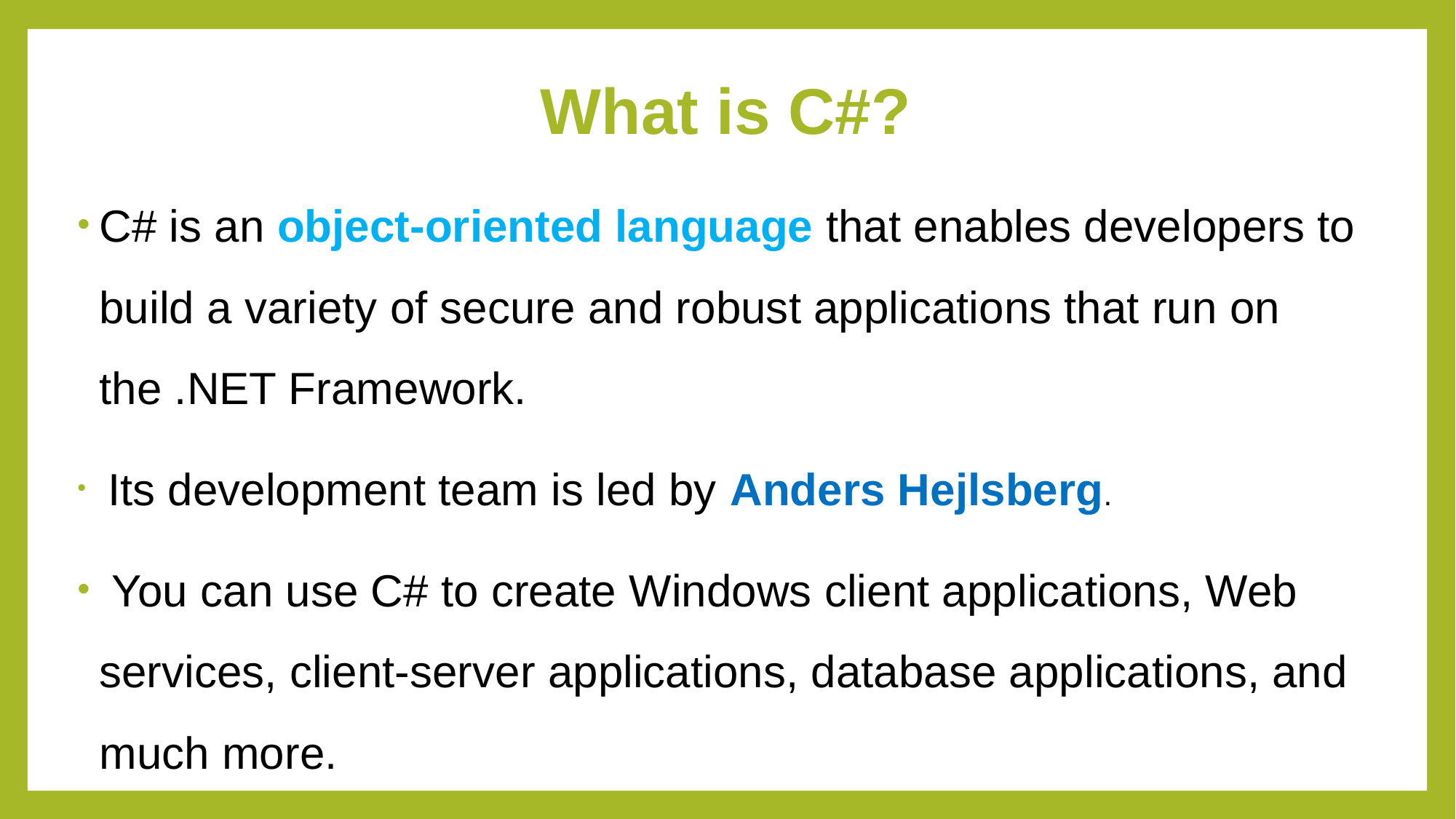

# What is C#?
C# is an object-oriented language that enables developers to build a variety of secure and robust applications that run on the .NET Framework.
 Its development team is led by Anders Hejlsberg.
 You can use C# to create Windows client applications, Web services, client-server applications, database applications, and much more.